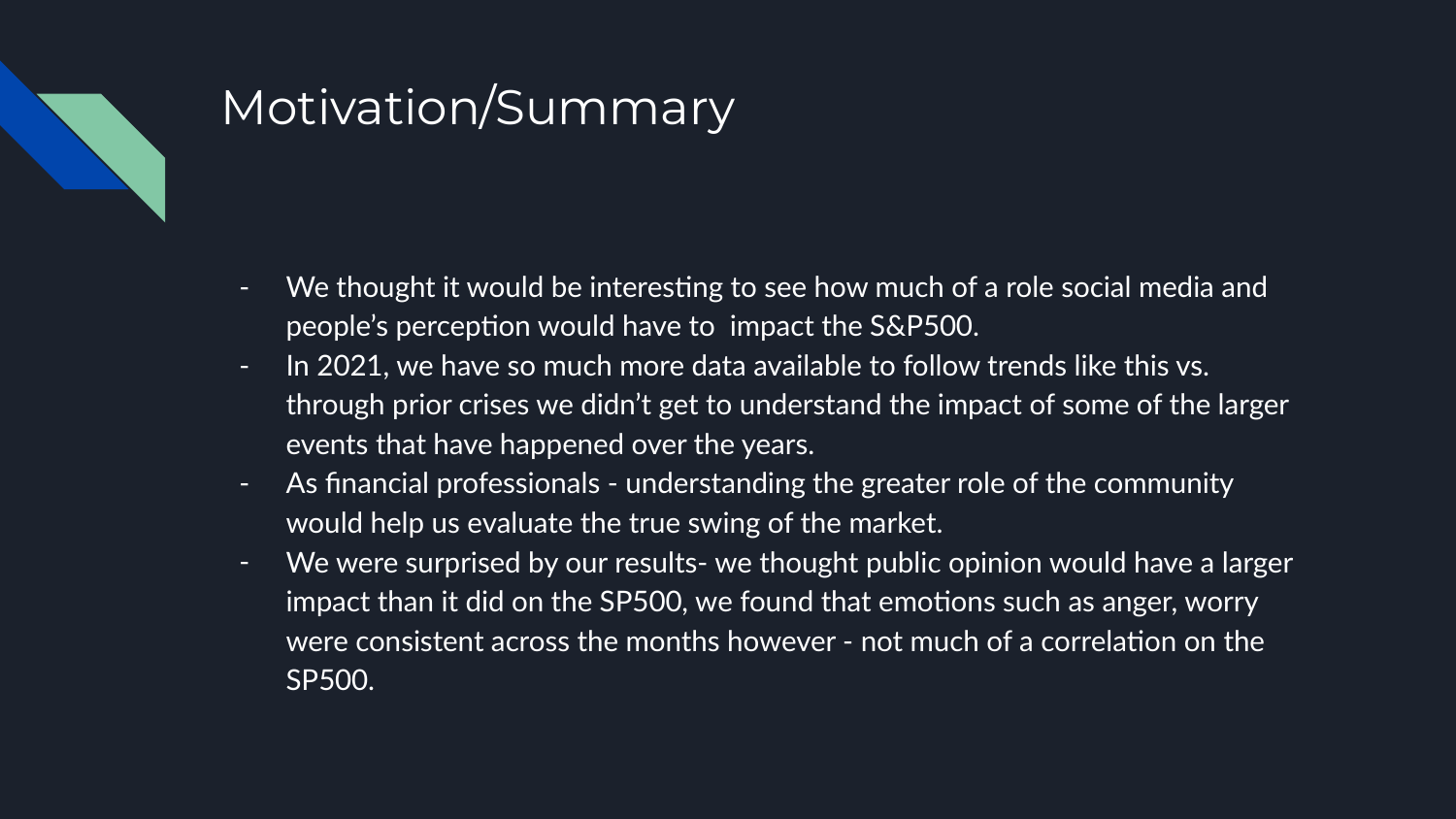

# Motivation/Summary

We thought it would be interesting to see how much of a role social media and people’s perception would have to  impact the S&P500.
In 2021, we have so much more data available to follow trends like this vs. through prior crises we didn’t get to understand the impact of some of the larger events that have happened over the years.
As financial professionals - understanding the greater role of the community would help us evaluate the true swing of the market.
We were surprised by our results- we thought public opinion would have a larger impact than it did on the SP500, we found that emotions such as anger, worry were consistent across the months however - not much of a correlation on the SP500.